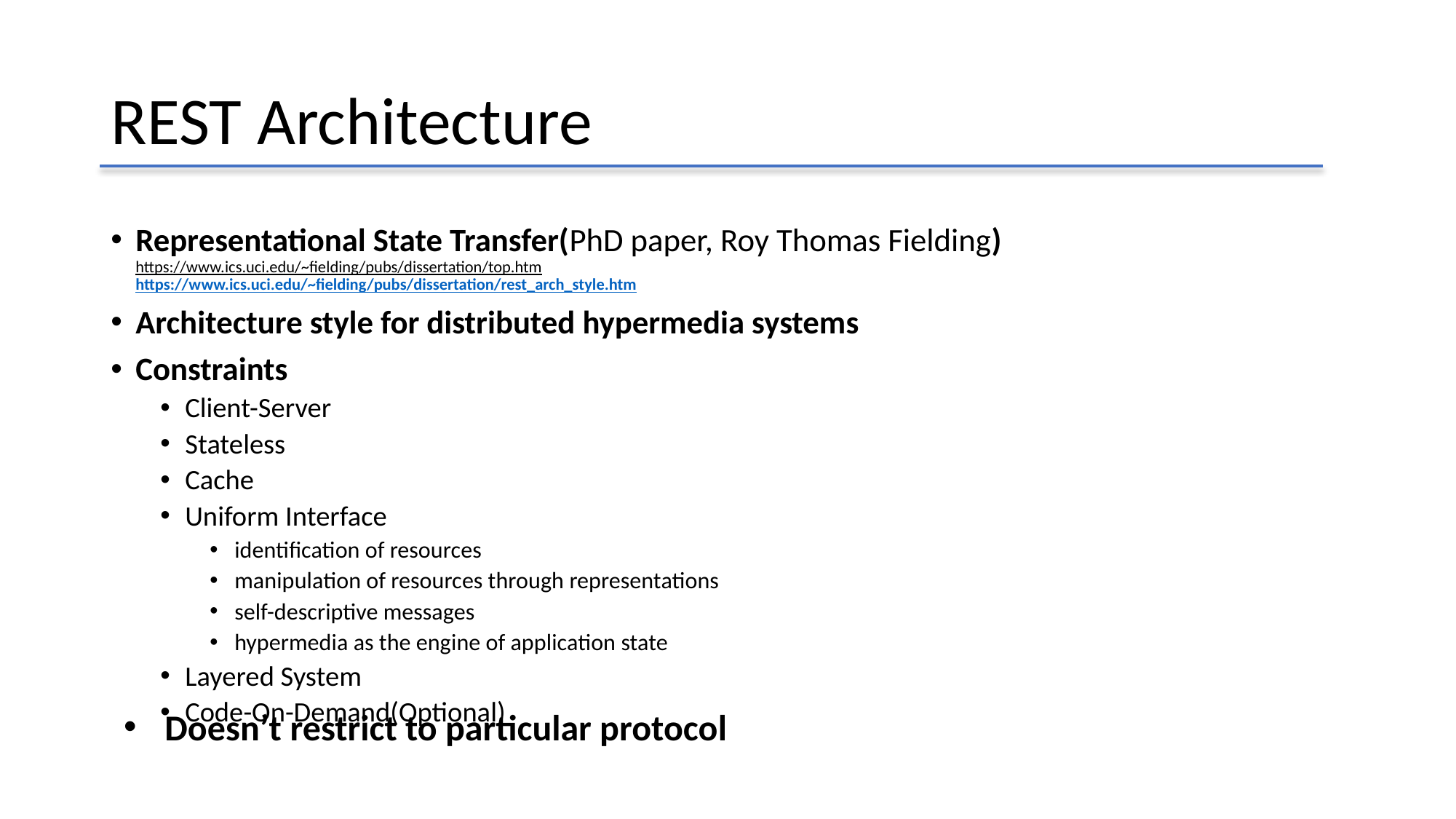

# REST Architecture
Representational State Transfer(PhD paper, Roy Thomas Fielding)
https://www.ics.uci.edu/~fielding/pubs/dissertation/top.htm
https://www.ics.uci.edu/~fielding/pubs/dissertation/rest_arch_style.htm
Architecture style for distributed hypermedia systems
Constraints
Client-Server
Stateless
Cache
Uniform Interface
identification of resources
manipulation of resources through representations
self-descriptive messages
hypermedia as the engine of application state
Layered System
Code-On-Demand(Optional)
Doesn’t restrict to particular protocol